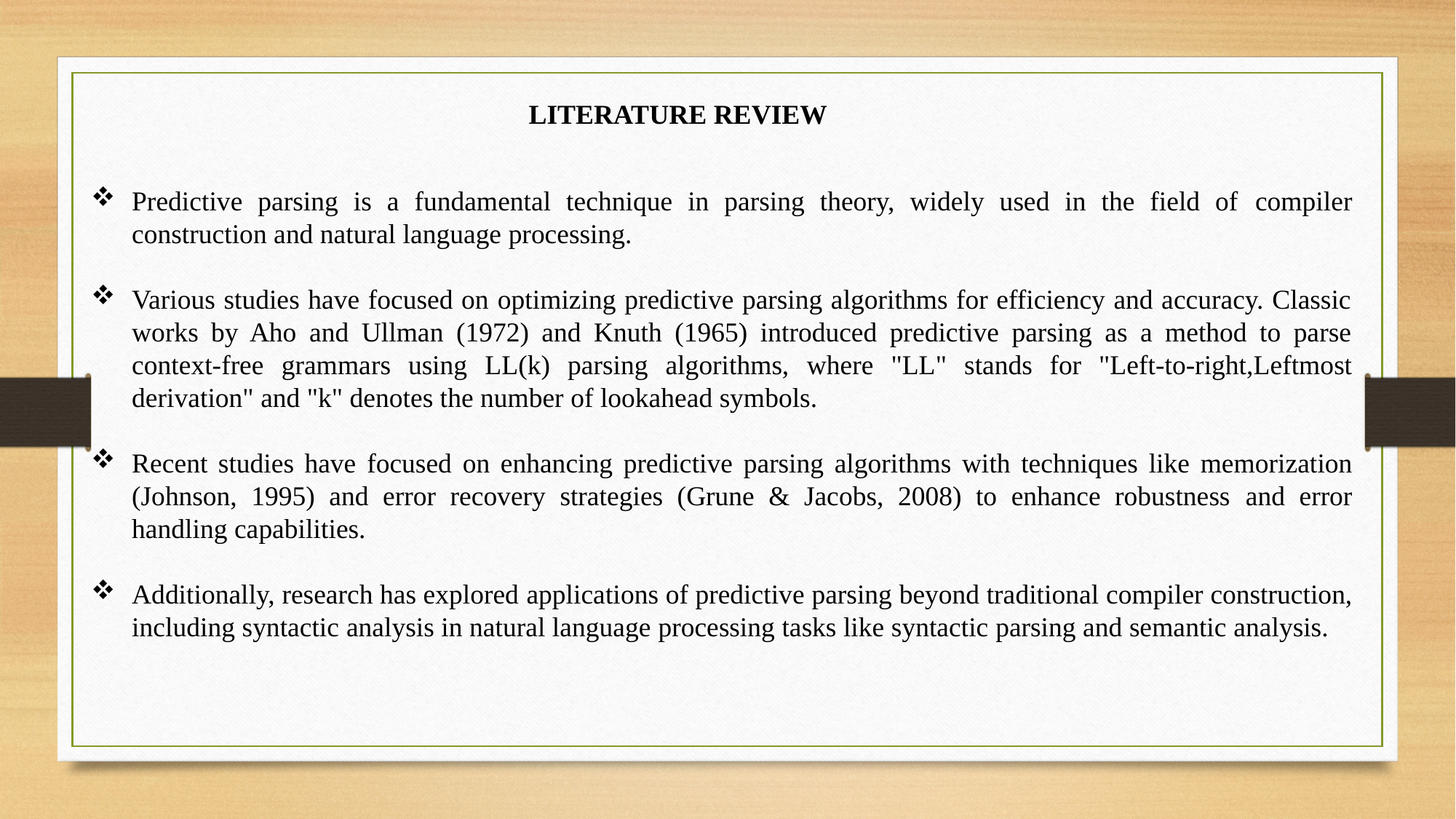

LITERATURE REVIEW

Predictive parsing is a fundamental technique in parsing theory, widely used in the field of compiler construction and natural language processing.

Various studies have focused on optimizing predictive parsing algorithms for efficiency and accuracy. Classic works by Aho and Ullman (1972) and Knuth (1965) introduced predictive parsing as a method to parse context-free grammars using LL(k) parsing algorithms, where "LL" stands for "Left-to-right,Leftmost derivation" and "k" denotes the number of lookahead symbols.

Recent studies have focused on enhancing predictive parsing algorithms with techniques like memorization (Johnson, 1995) and error recovery strategies (Grune & Jacobs, 2008) to enhance robustness and error handling capabilities.

Additionally, research has explored applications of predictive parsing beyond traditional compiler construction, including syntactic analysis in natural language processing tasks like syntactic parsing and semantic analysis.